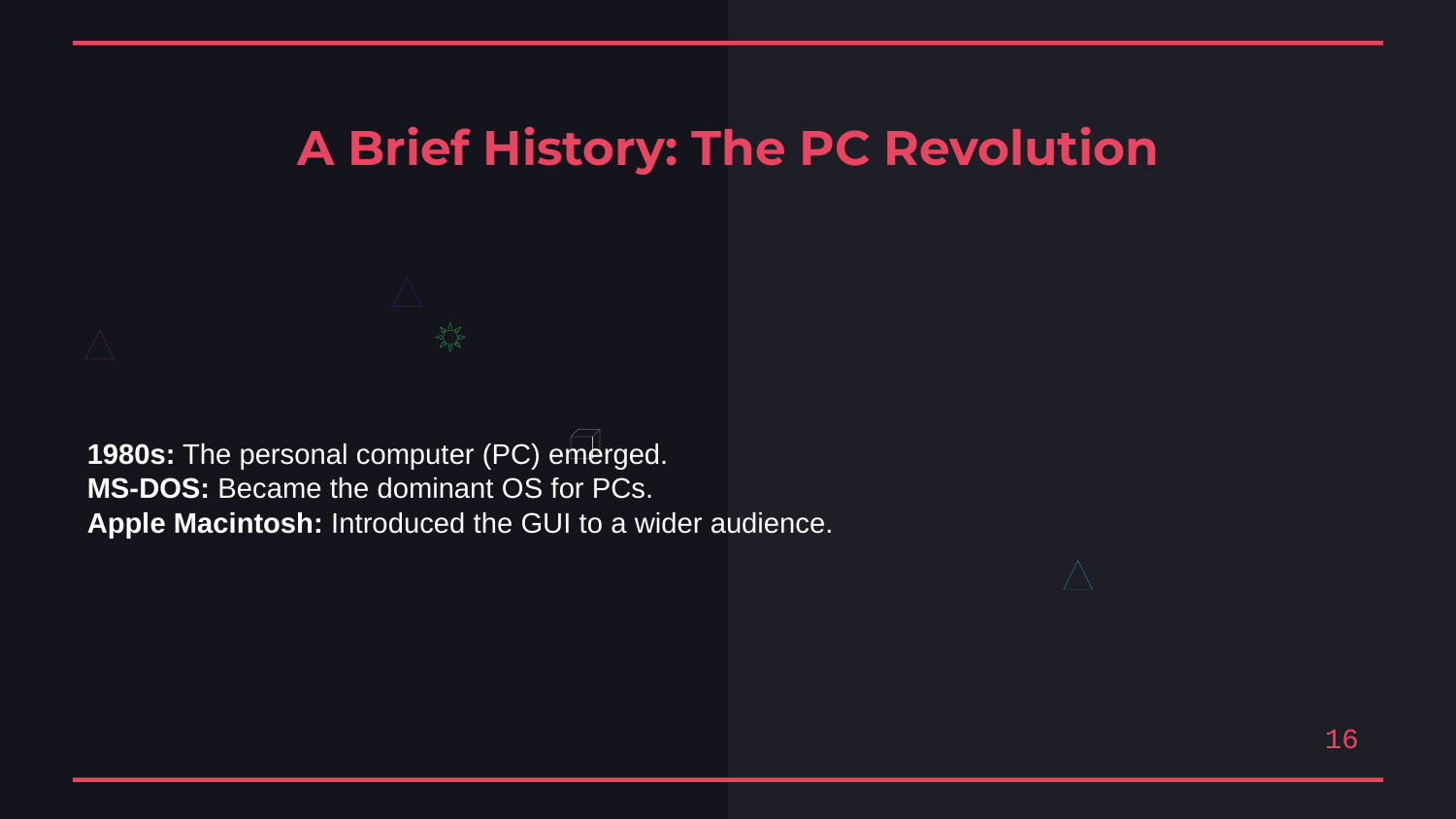

A Brief History: The PC Revolution

1980s: The personal computer (PC) emerged.
MS-DOS: Became the dominant OS for PCs.
Apple Macintosh: Introduced the GUI to a wider audience.

16